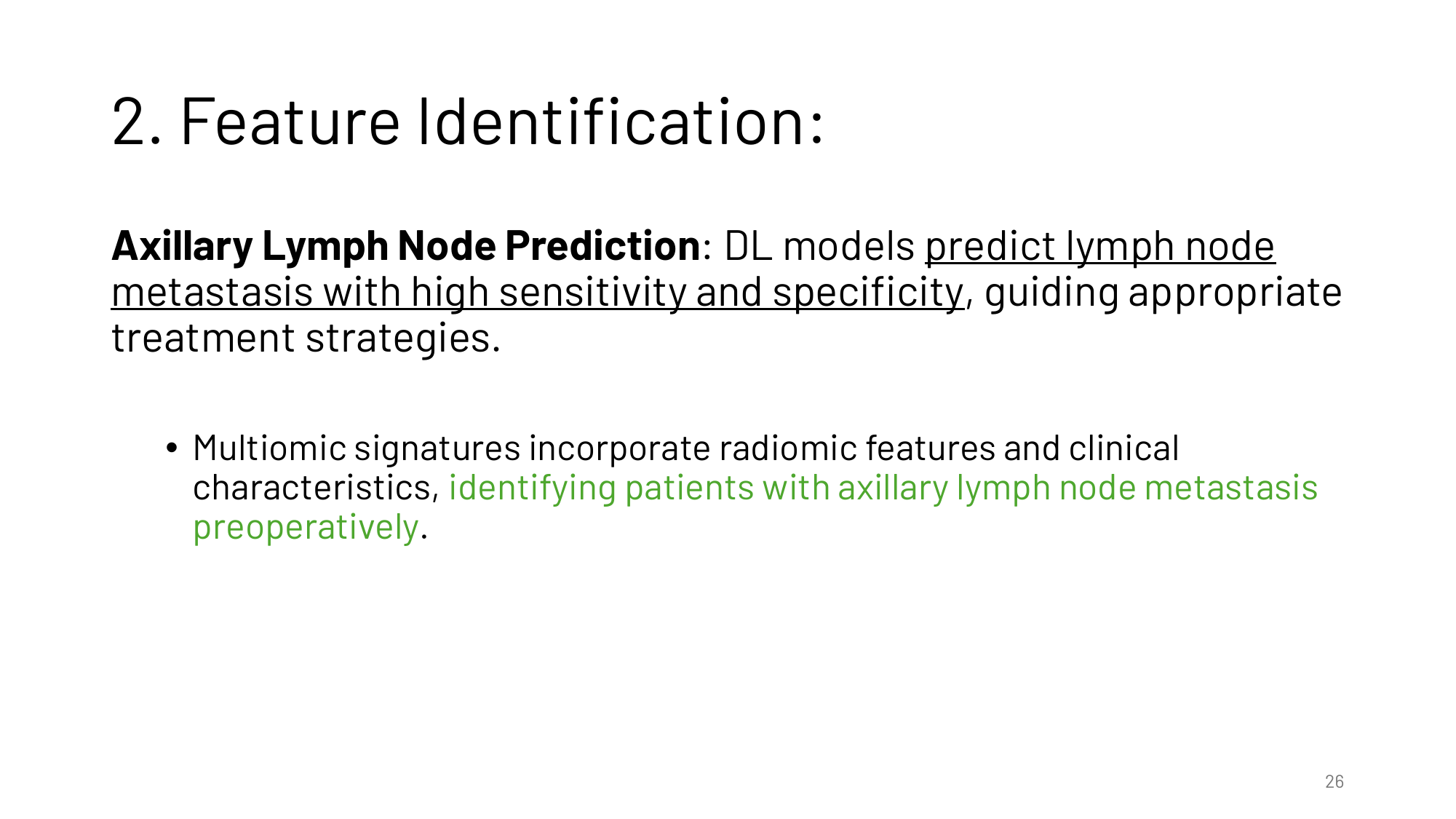

# 2. Feature Identification:
Axillary Lymph Node Prediction: DL models predict lymph node metastasis with high sensitivity and specificity, guiding appropriate treatment strategies.

Multiomic signatures incorporate radiomic features and clinical characteristics, identifying patients with axillary lymph node metastasis preoperatively.

26